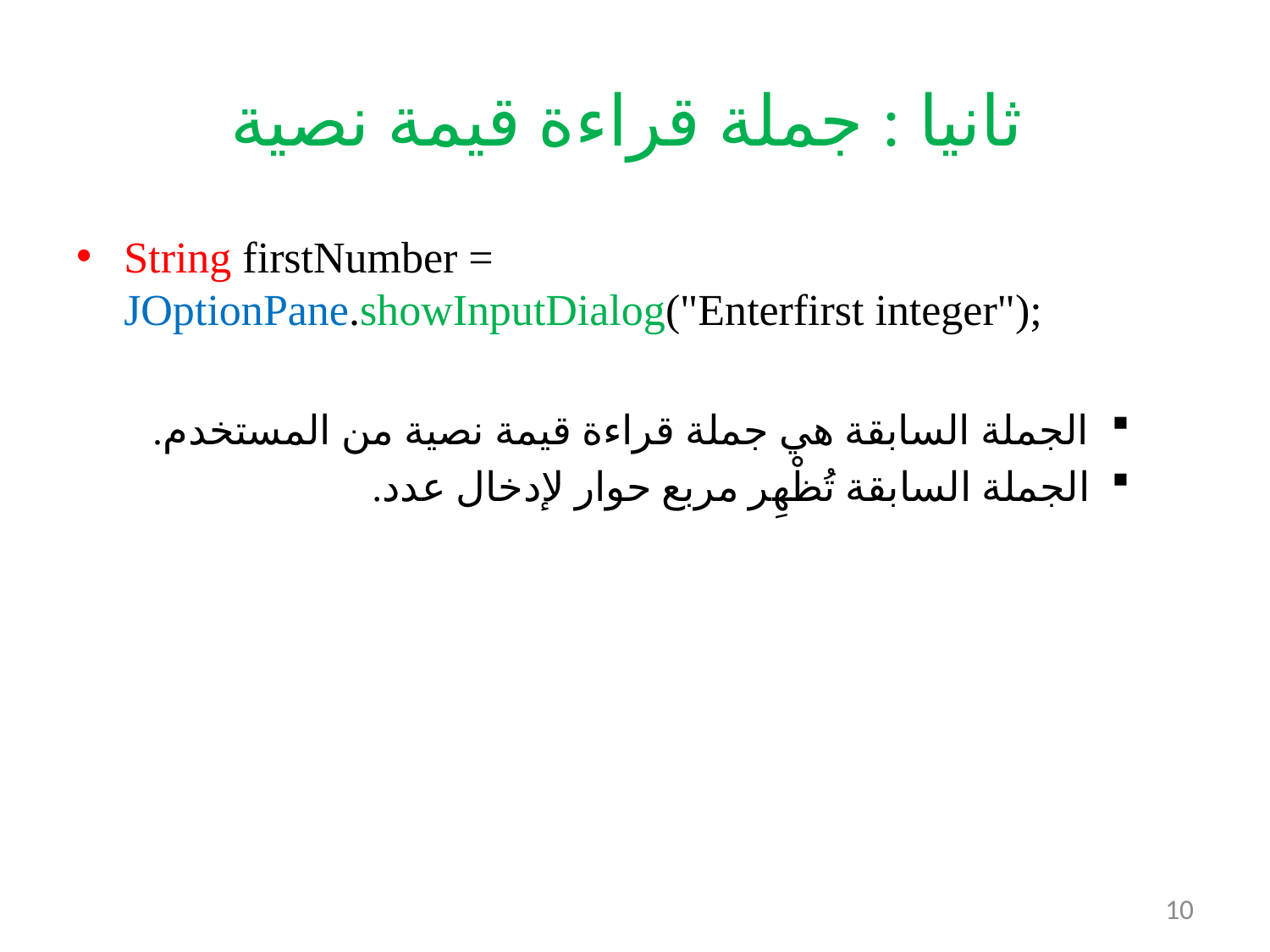

# ثانيا : جملة قراءة قيمة نصية
String firstNumber = JOptionPane.showInputDialog("Enterfirst integer");

الجملة السابقة هي جملة قراءة قيمة نصية من المستخدم.
الجملة السابقة تُظْهِر مربع حوار لإدخال عدد.

10